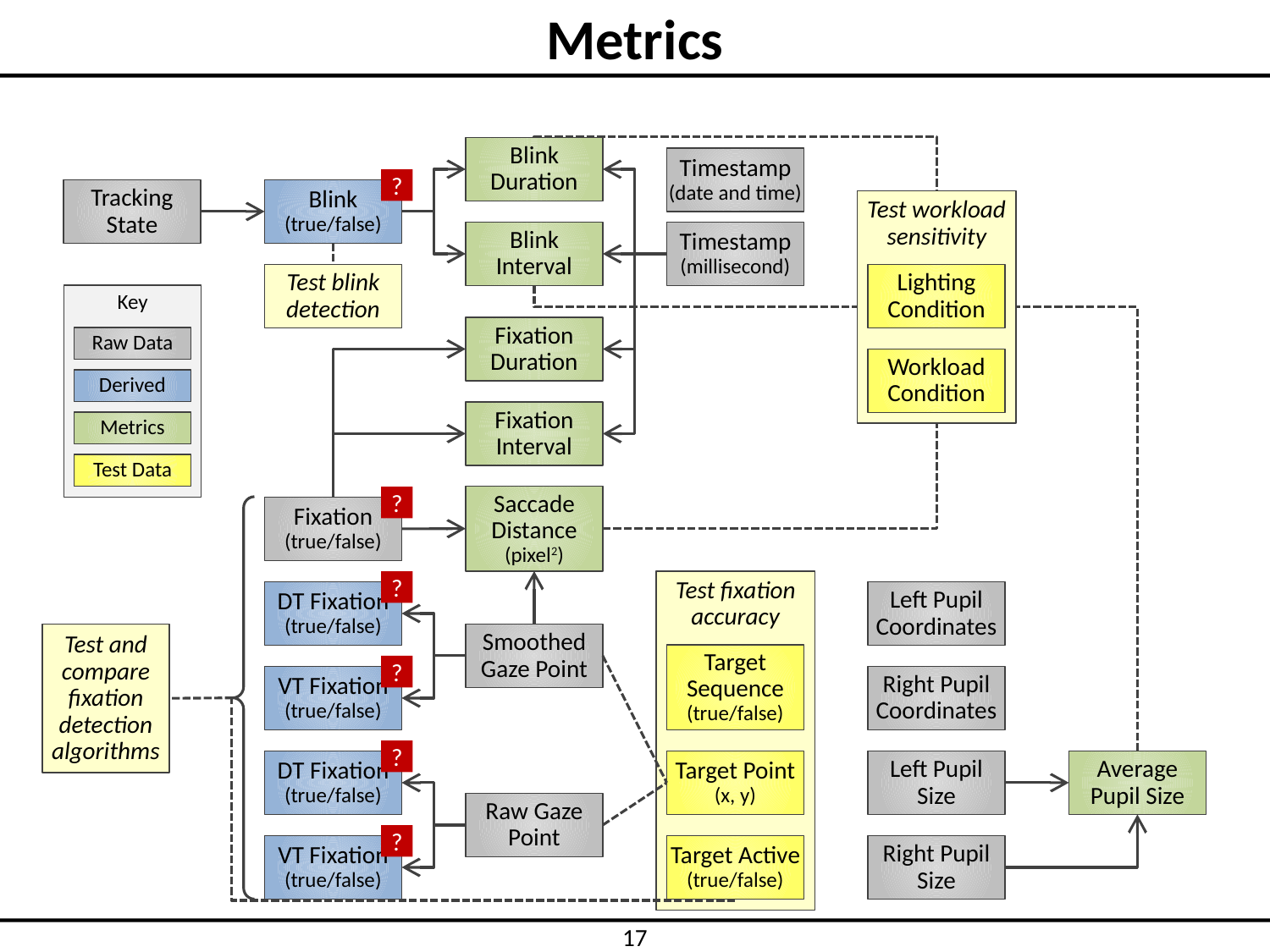

# Metrics
Blink
Duration
Timestamp
(date and time)
?
Tracking
State
Blink
(true/false)
Test workload
sensitivity
Blink
Interval
Timestamp
(millisecond)
Test blink
detection
Lighting
Condition
Key
Raw Data
Derived
Metrics
Test Data
Fixation
Duration
Workload
Condition
Fixation
Interval
Saccade
Distance
(pixel2)
?

Fixation
(true/false)
?
Test fixation
accuracy
DT Fixation
(true/false)
Left Pupil
Coordinates
Test and
compare
fixation
detection
algorithms
Smoothed
Gaze Point
Target
Sequence
(true/false)
?
VT Fixation
(true/false)
Right Pupil
Coordinates
?
DT Fixation
(true/false)
Target Point
(x, y)
Left Pupil
Size
Average
Pupil Size
Raw Gaze
Point
?
VT Fixation
(true/false)
Target Active
(true/false)
Right Pupil
Size